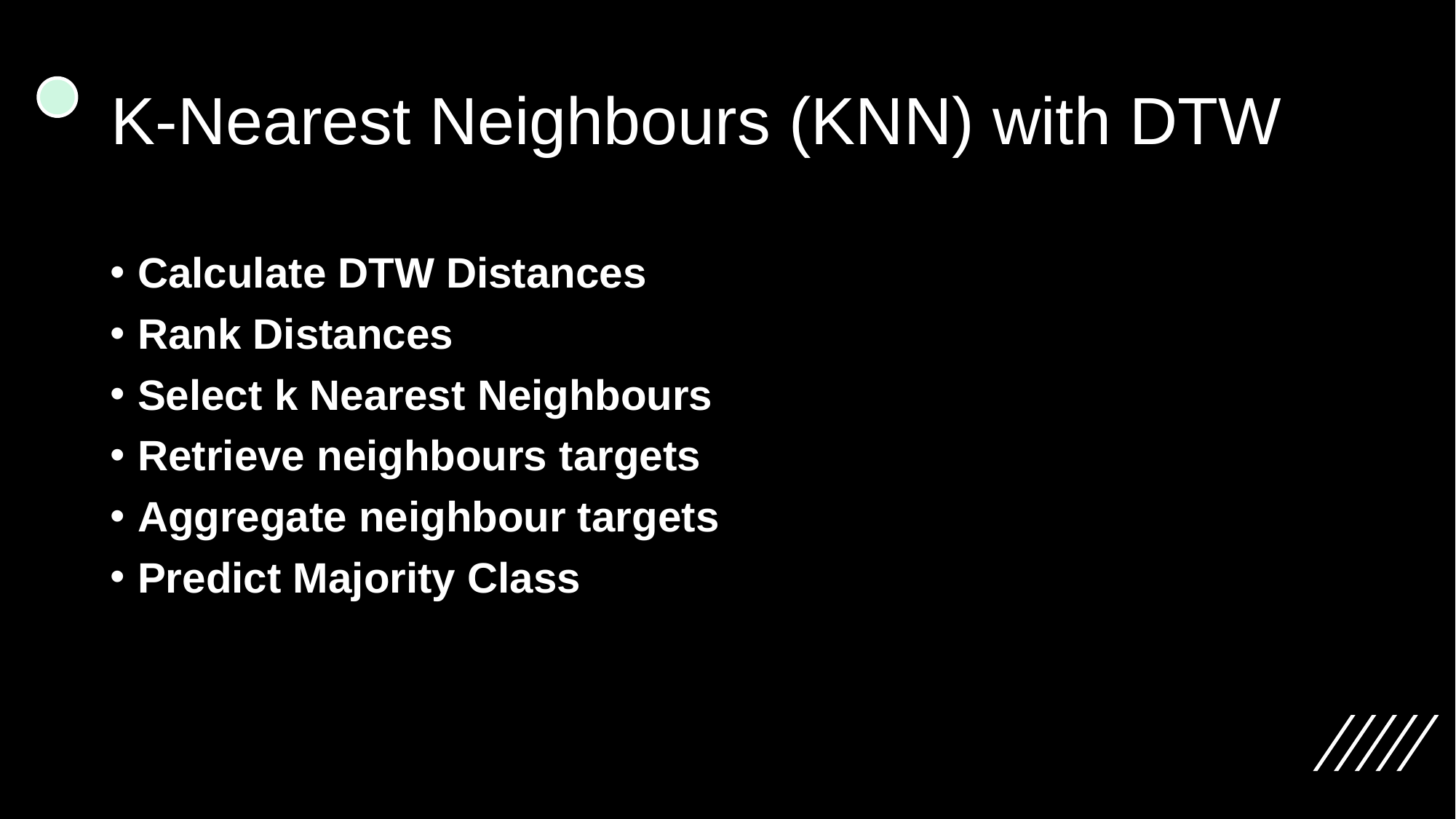

# K-Nearest Neighbours (KNN) with DTW

Calculate DTW Distances
Rank Distances
Select k Nearest Neighbours
Retrieve neighbours targets
Aggregate neighbour targets
Predict Majority Class